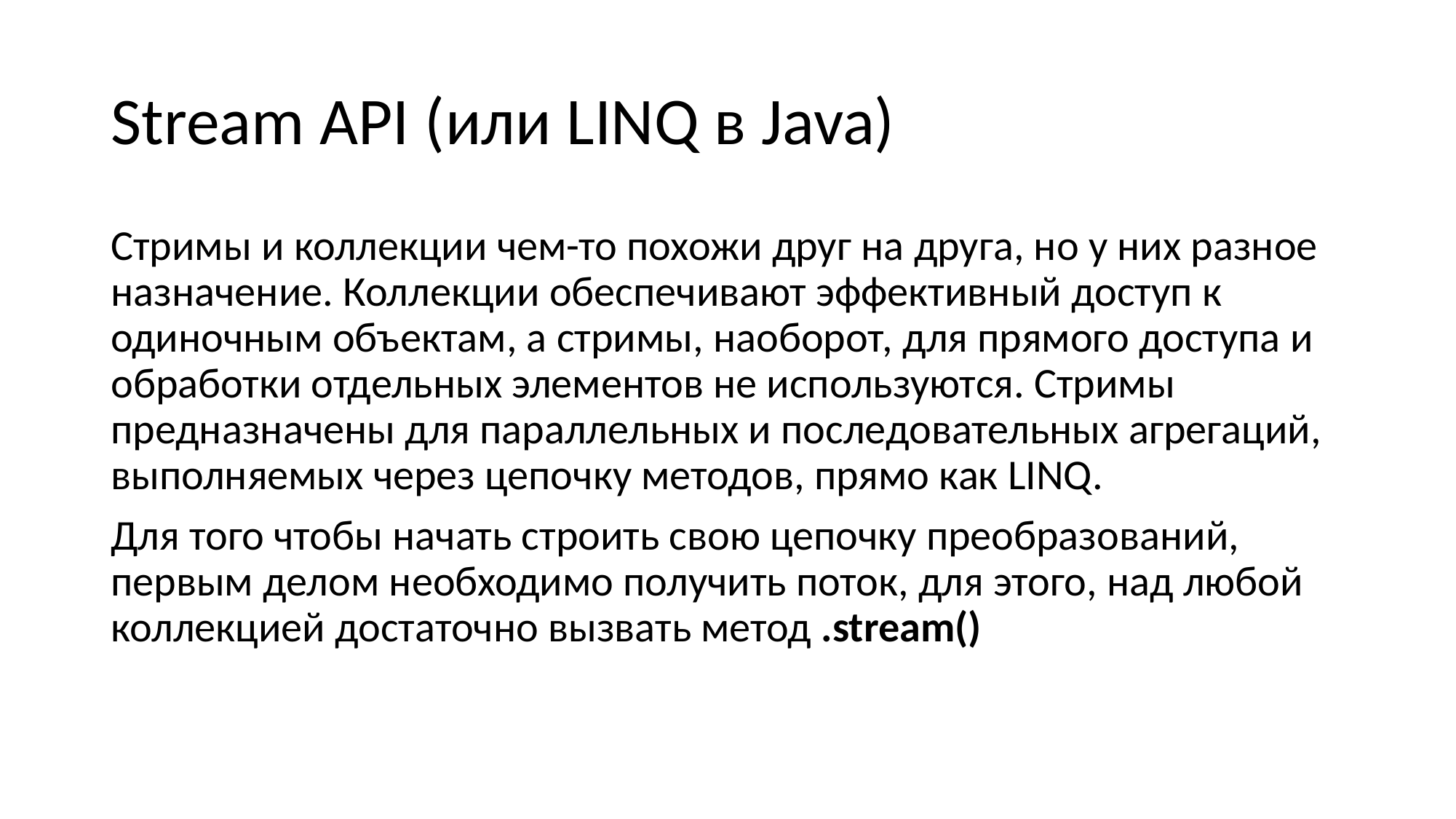

# Stream API (или LINQ в Java)
Стримы и коллекции чем-то похожи друг на друга, но у них разное назначение. Коллекции обеспечивают эффективный доступ к одиночным объектам, а стримы, наоборот, для прямого доступа и обработки отдельных элементов не используются. Стримы предназначены для параллельных и последовательных агрегаций, выполняемых через цепочку методов, прямо как LINQ.
Для того чтобы начать строить свою цепочку преобразований, первым делом необходимо получить поток, для этого, над любой коллекцией достаточно вызвать метод .stream()